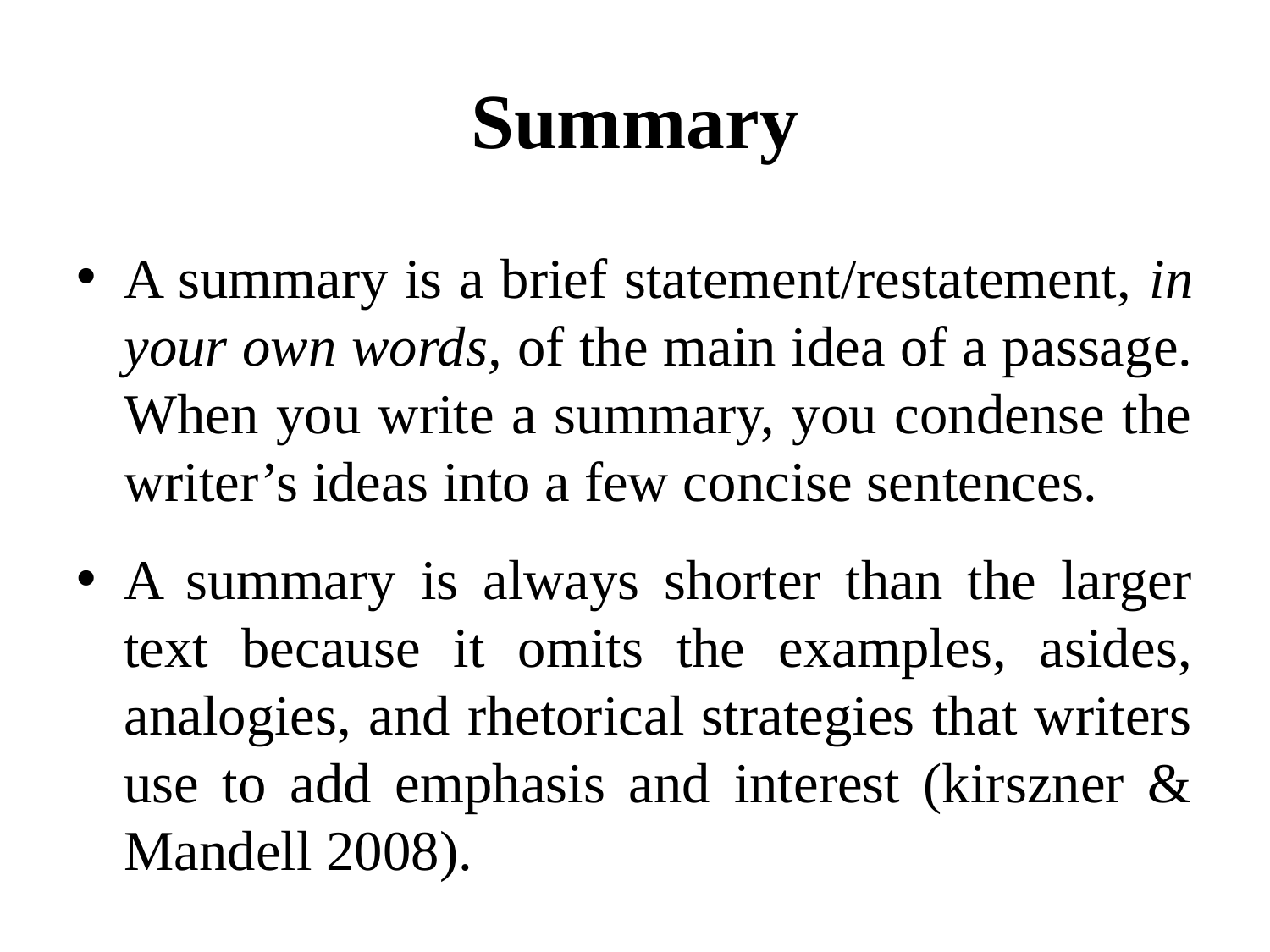

# Summary

A summary is a brief statement/restatement, in your own words, of the main idea of a passage. When you write a summary, you condense the writer’s ideas into a few concise sentences.

A summary is always shorter than the larger text because it omits the examples, asides, analogies, and rhetorical strategies that writers use to add emphasis and interest (kirszner & Mandell 2008).